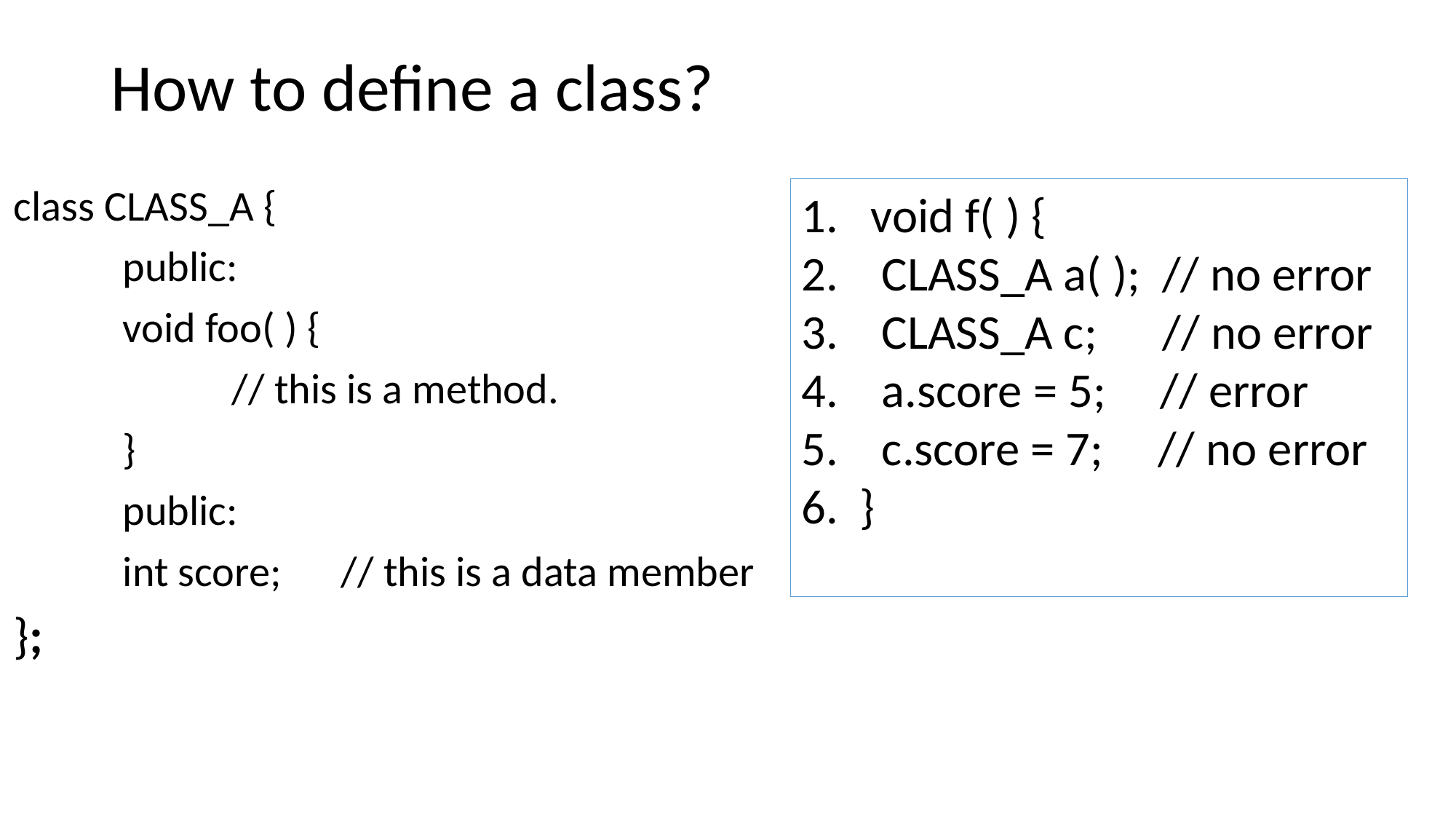

# How to define a class?
class CLASS_A {
	public:
	void foo( ) {
		// this is a method.
	}
	public:
	int score;	// this is a data member
};
1.   void f( ) {
2.    CLASS_A a( );  // no error
3.    CLASS_A c;      // no error
4.    a.score = 5;     // error
5.    c.score = 7;     // no error
6.  }